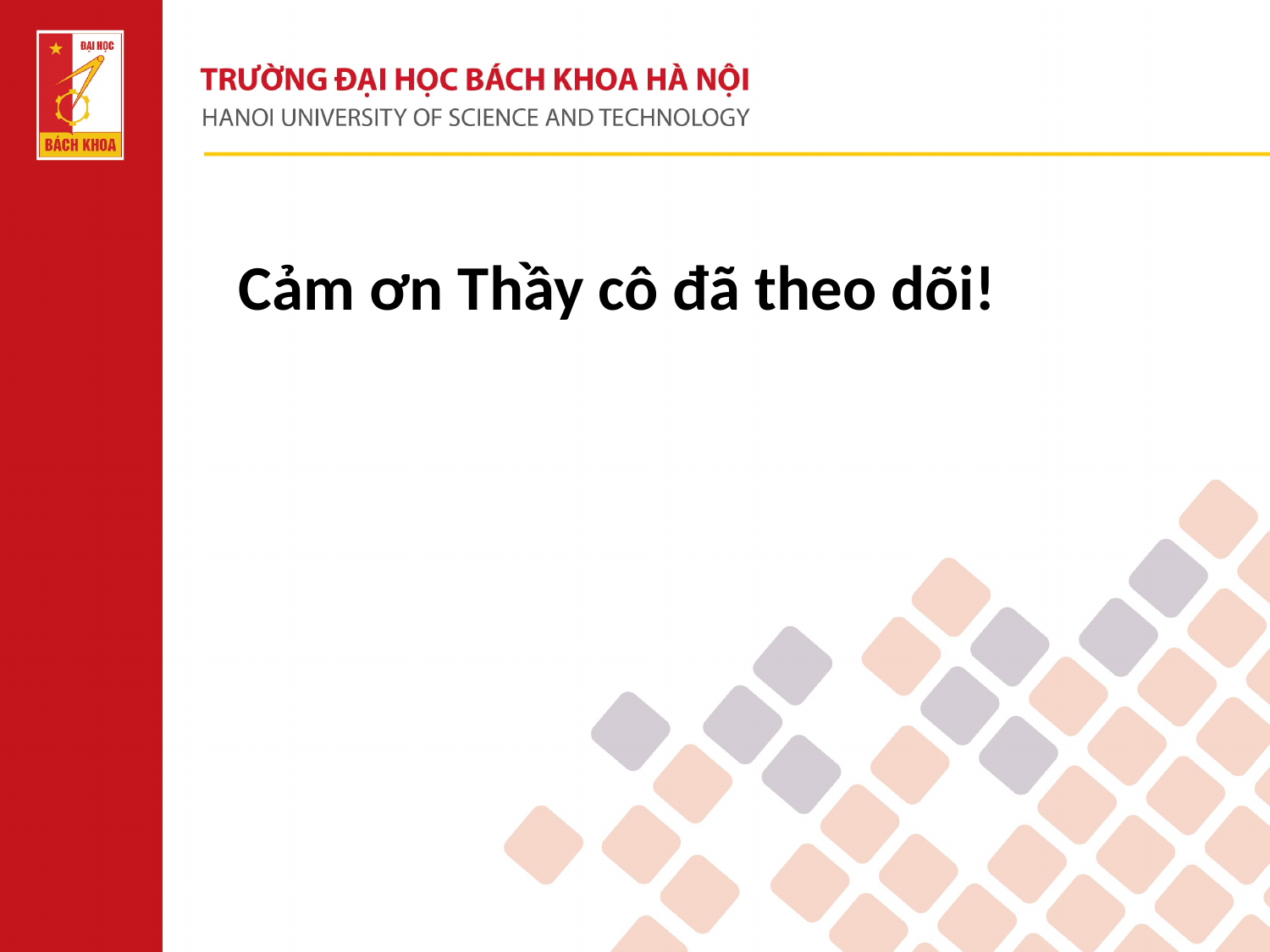

Cảm ơn Thầy cô đã theo dõi!